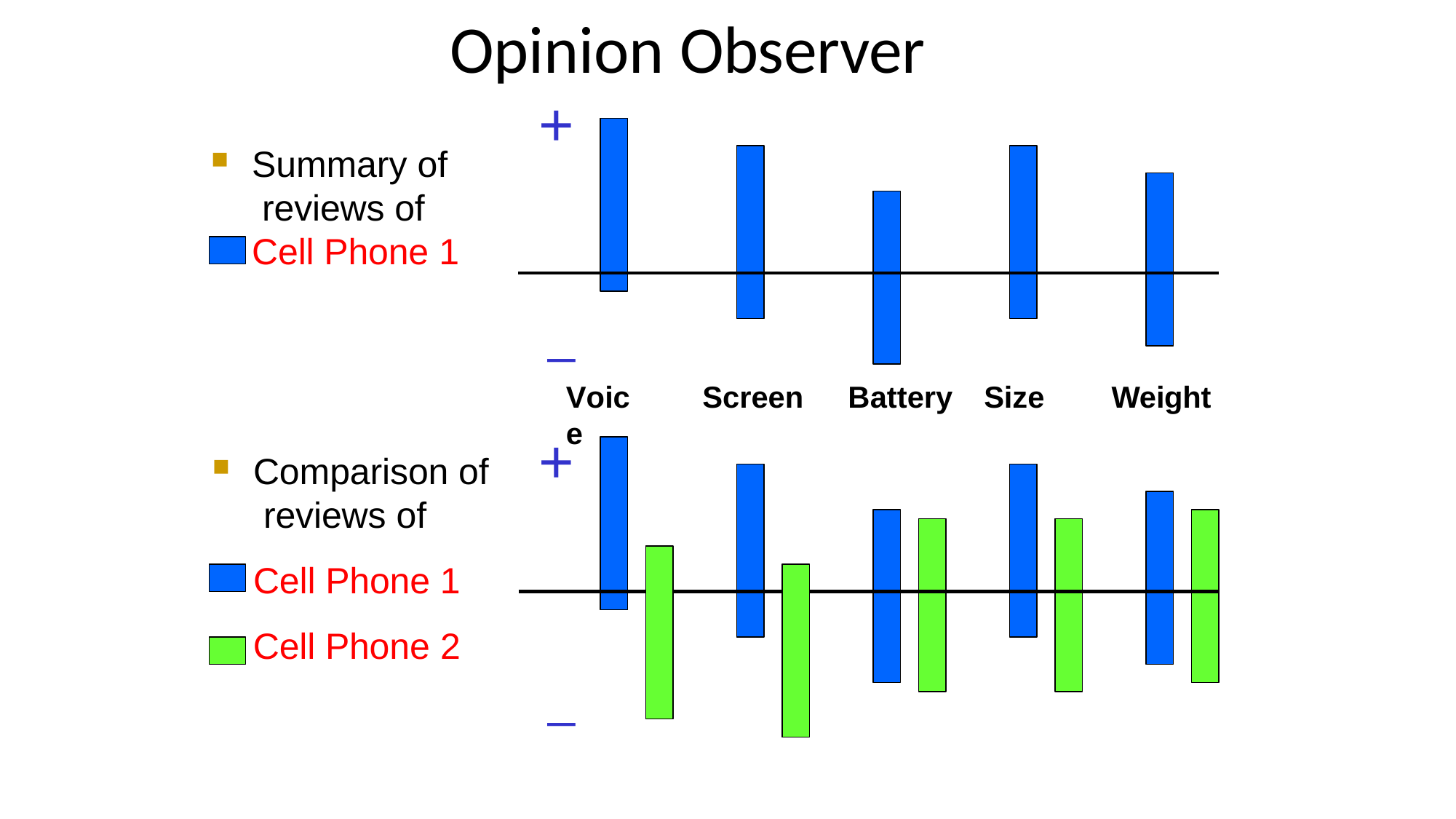

# Opinion Observer
+

Summary of  reviews of

Cell Phone 1
_

Voice
Screen
Battery
Size
Weight
+

Comparison of  reviews of
Cell Phone 1

Cell Phone 2
_